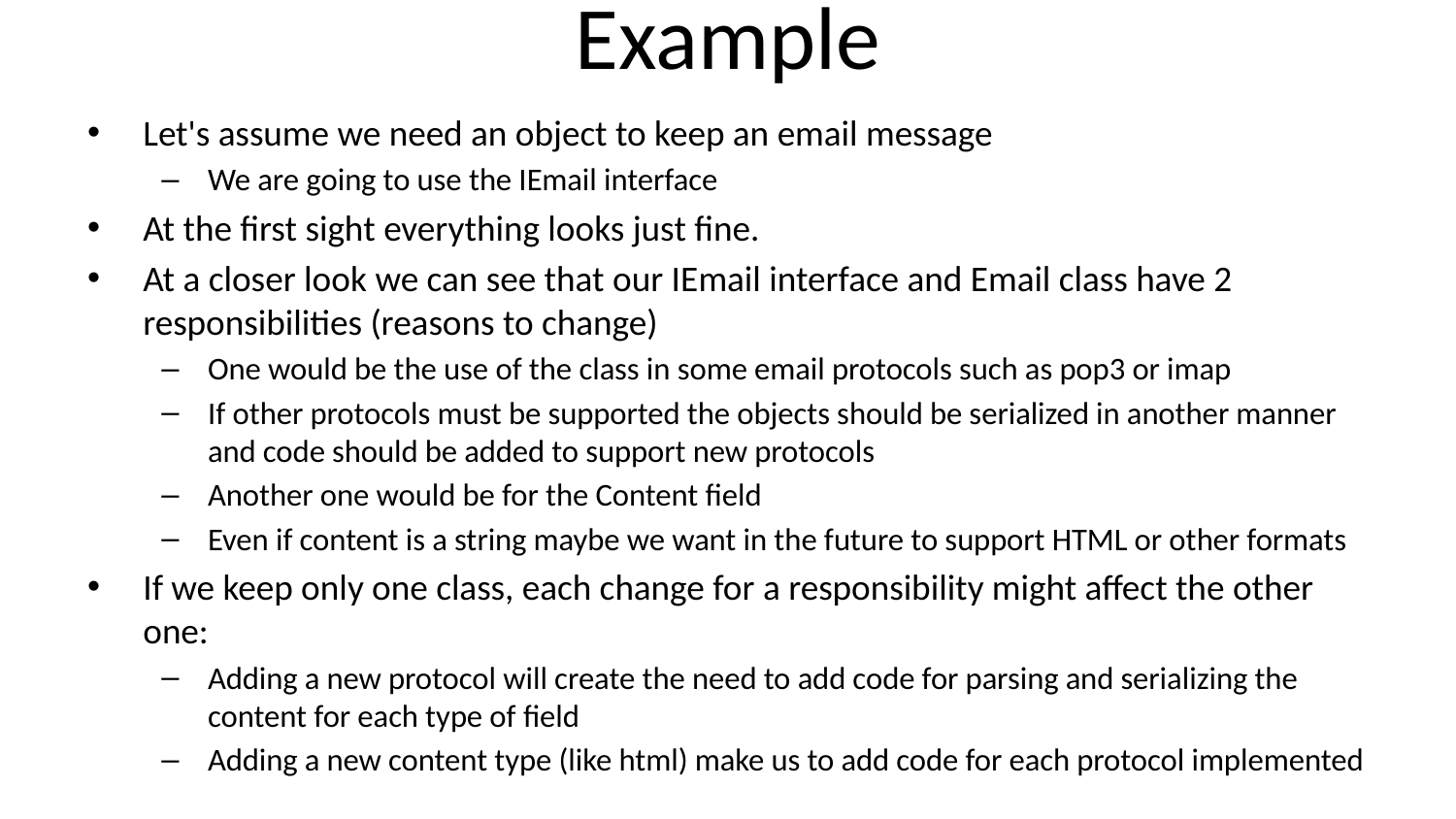

# Example
Let's assume we need an object to keep an email message
We are going to use the IEmail interface
At the first sight everything looks just fine.
At a closer look we can see that our IEmail interface and Email class have 2 responsibilities (reasons to change)
One would be the use of the class in some email protocols such as pop3 or imap
If other protocols must be supported the objects should be serialized in another manner and code should be added to support new protocols
Another one would be for the Content field
Even if content is a string maybe we want in the future to support HTML or other formats
If we keep only one class, each change for a responsibility might affect the other one:
Adding a new protocol will create the need to add code for parsing and serializing the content for each type of field
Adding a new content type (like html) make us to add code for each protocol implemented